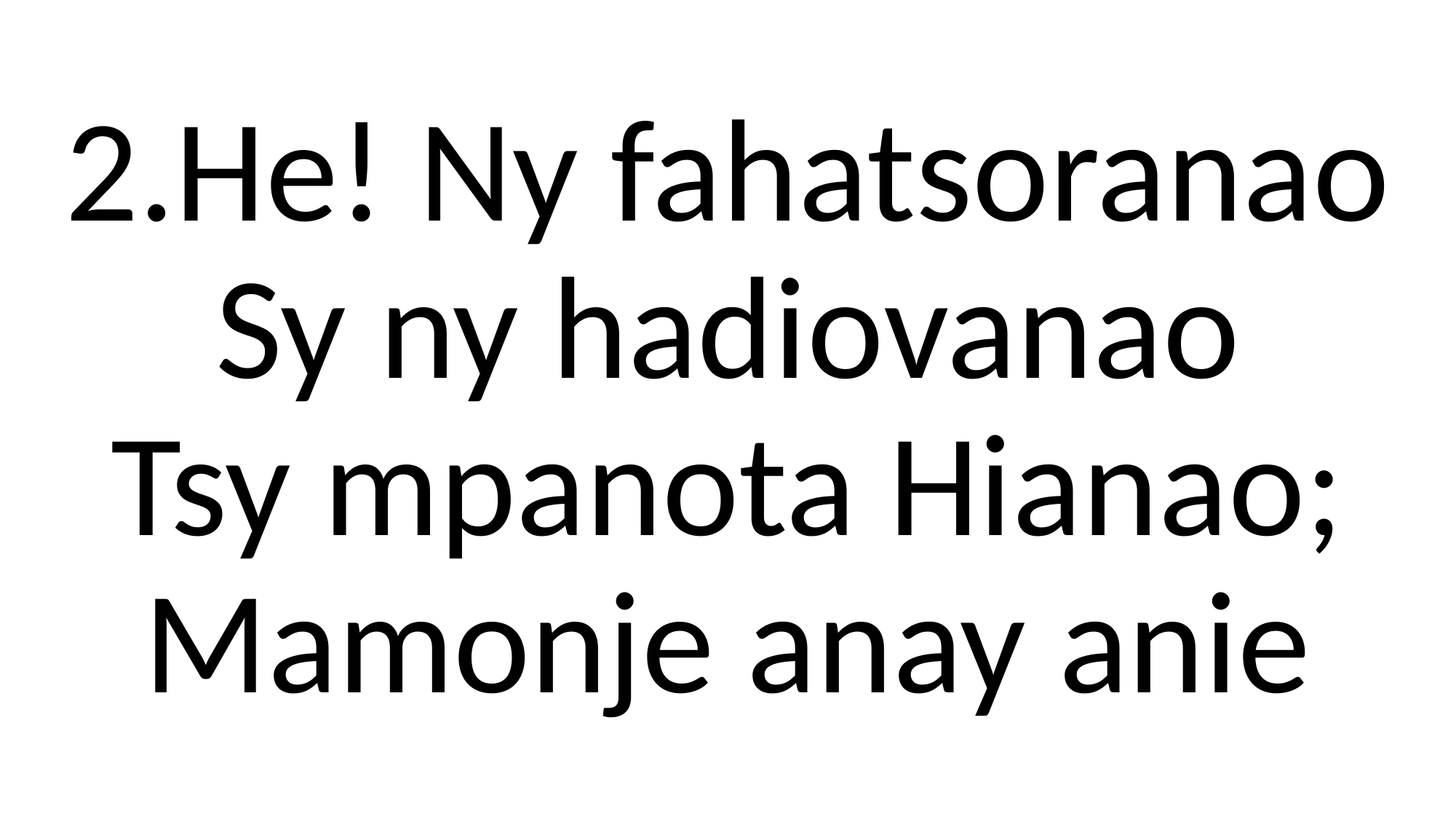

# 2.He! Ny fahatsoranao Sy ny hadiovanao Tsy mpanota Hianao; Mamonje anay anie